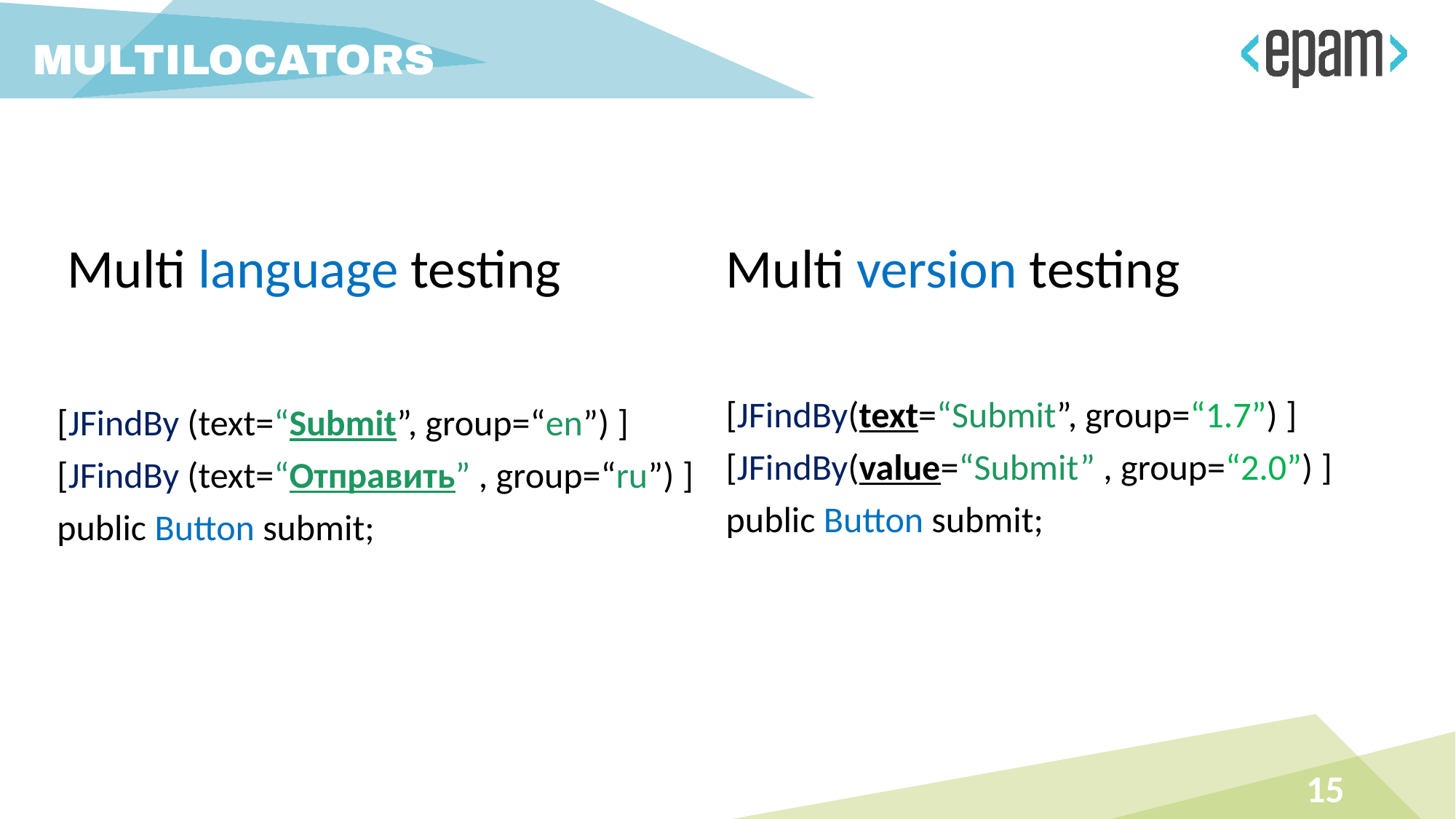

Multilocators
Multi language testing
Multi version testing
[JFindBy(text=“Submit”, group=“1.7”) ]
[JFindBy(value=“Submit” , group=“2.0”) ]
public Button submit;
[JFindBy (text=“Submit”, group=“en”) ]
[JFindBy (text=“Отправить” , group=“ru”) ]
public Button submit;
15